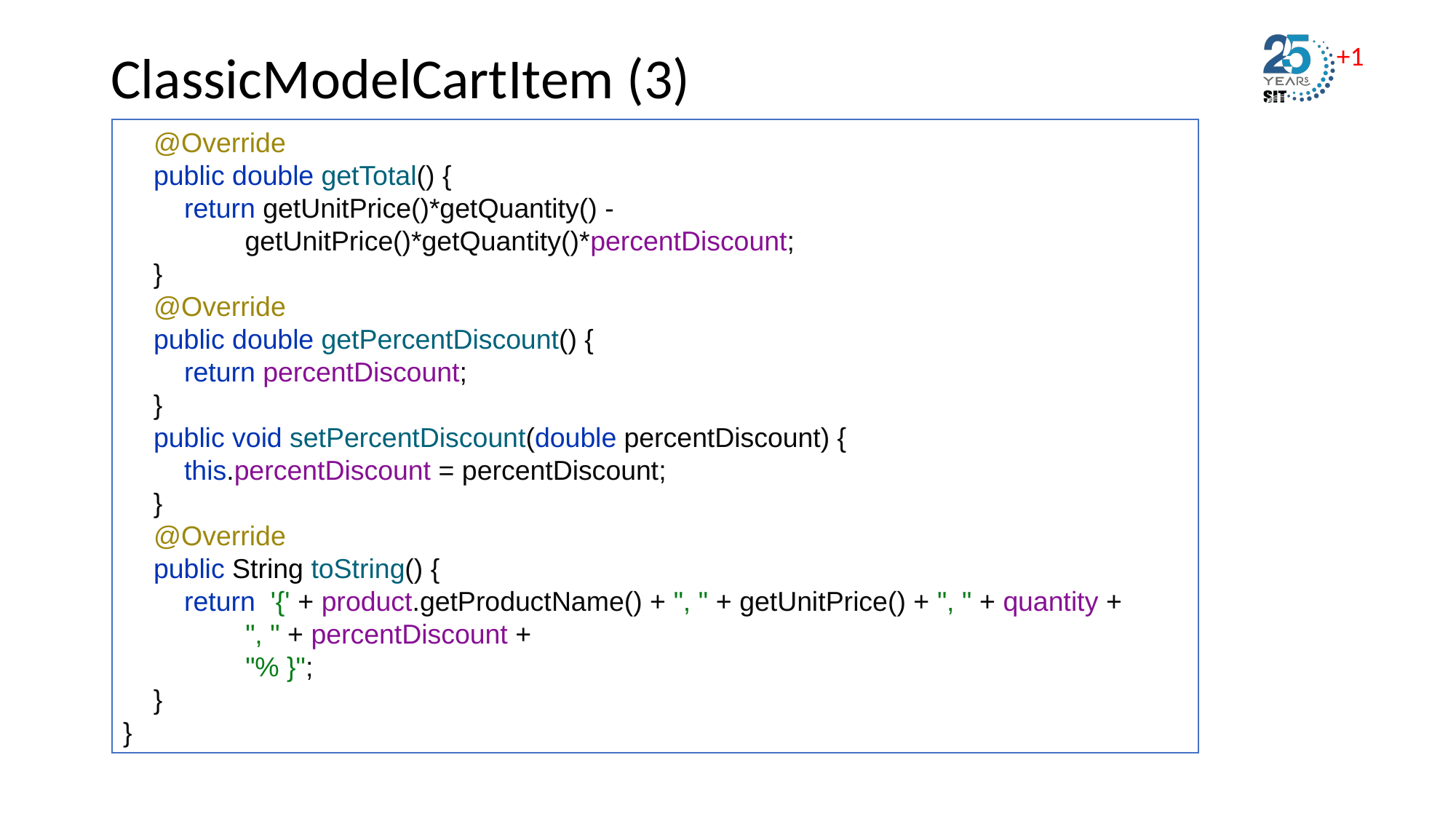

# ClassicModelCartItem (3)
    @Override
    public double getTotal() {
        return getUnitPrice()*getQuantity() -
                getUnitPrice()*getQuantity()*percentDiscount;
    }
    @Override
    public double getPercentDiscount() {
        return percentDiscount;
    }
    public void setPercentDiscount(double percentDiscount) {
        this.percentDiscount = percentDiscount;
    }
    @Override
    public String toString() {
        return  '{' + product.getProductName() + ", " + getUnitPrice() + ", " + quantity +
                ", " + percentDiscount +
                "% }";
    }
}